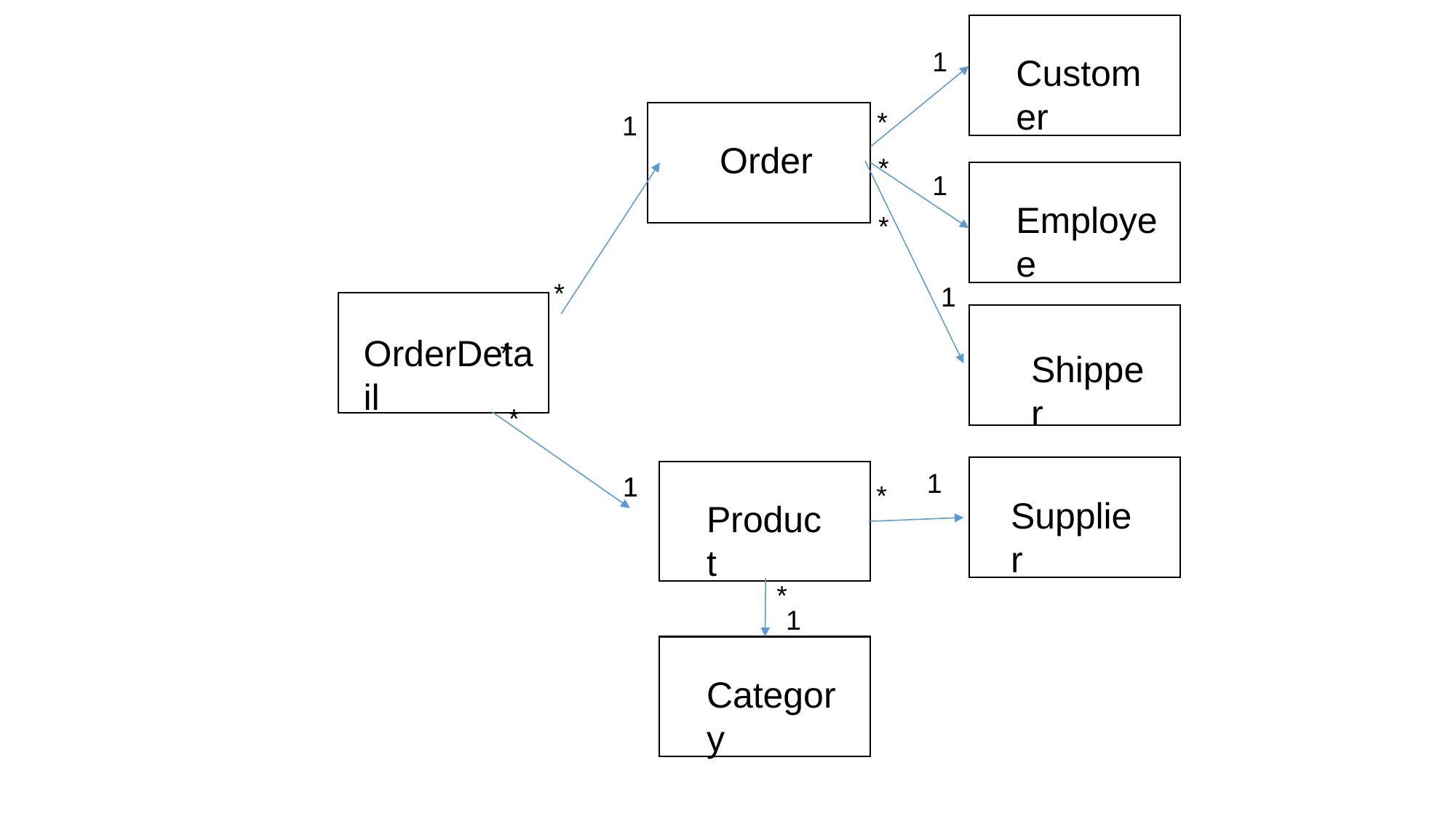

1
Customer
*
1

Order
*
1

Employee
*
*
1

OrderDetail
*
Shipper
*

1

1
1
*
Supplier
Product
*
1

Category